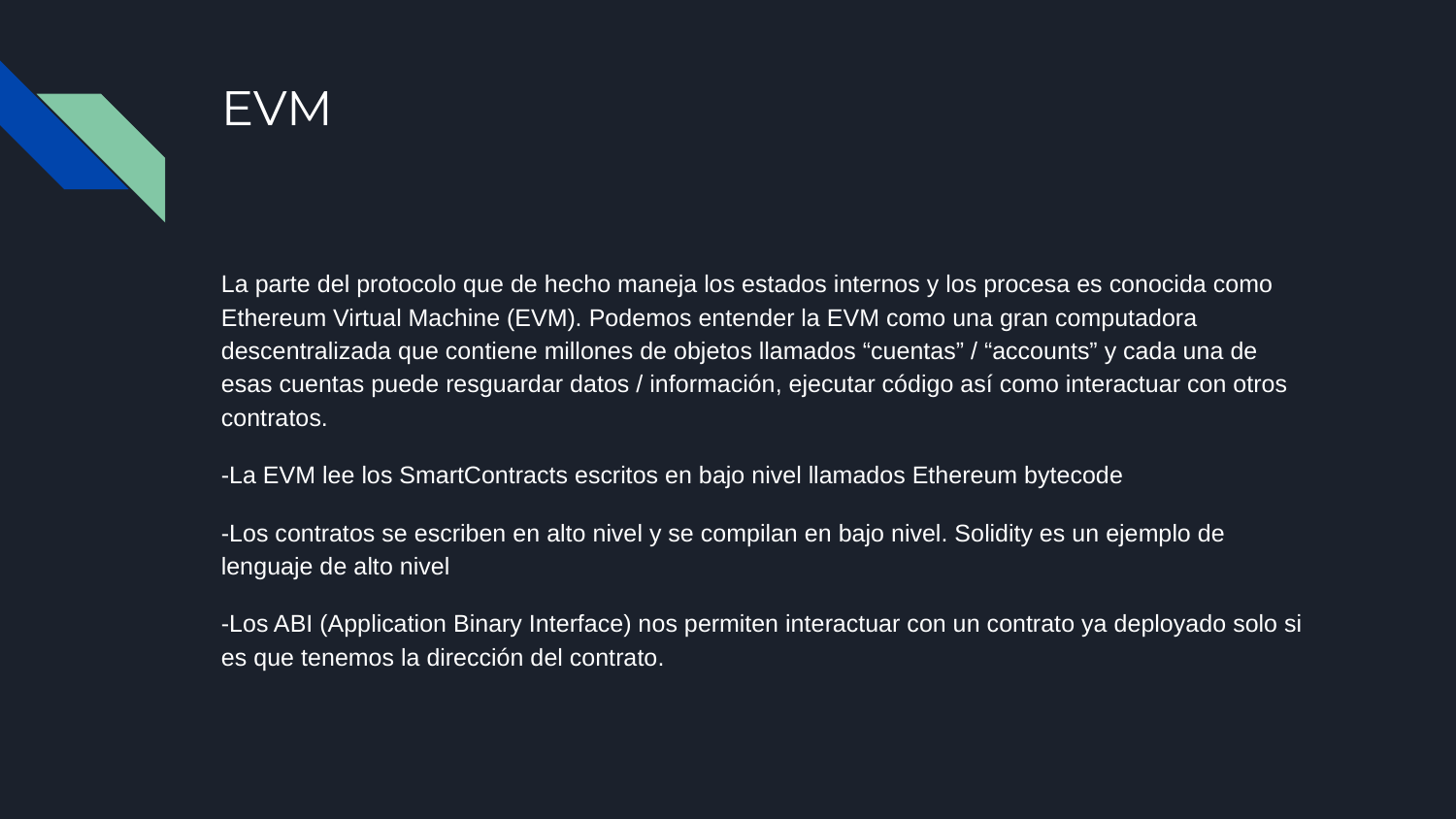

# EVM
La parte del protocolo que de hecho maneja los estados internos y los procesa es conocida como Ethereum Virtual Machine (EVM). Podemos entender la EVM como una gran computadora descentralizada que contiene millones de objetos llamados “cuentas” / “accounts” y cada una de esas cuentas puede resguardar datos / información, ejecutar código así como interactuar con otros contratos.
-La EVM lee los SmartContracts escritos en bajo nivel llamados Ethereum bytecode
-Los contratos se escriben en alto nivel y se compilan en bajo nivel. Solidity es un ejemplo de lenguaje de alto nivel
-Los ABI (Application Binary Interface) nos permiten interactuar con un contrato ya deployado solo si es que tenemos la dirección del contrato.